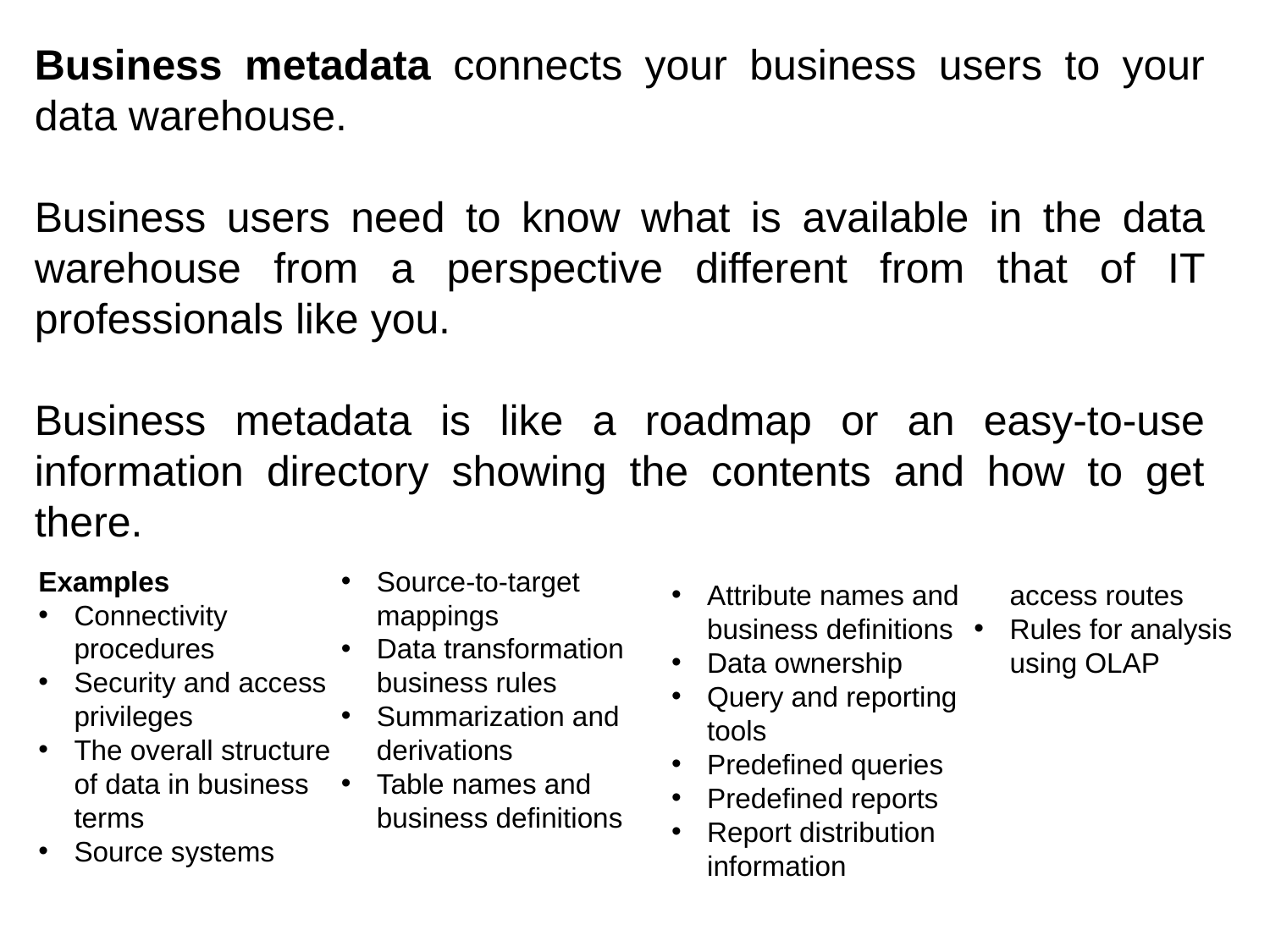

Business metadata connects your business users to your data warehouse.

Business users need to know what is available in the data warehouse from a perspective different from that of IT professionals like you.

Business metadata is like a roadmap or an easy-to-use information directory showing the contents and how to get there.
Examples
Connectivity procedures
Security and access privileges
The overall structure of data in business terms
Source systems

Source-to-target mappings
Data transformation business rules
Summarization and derivations
Table names and business definitions
Attribute names and business definitions
Data ownership
Query and reporting tools
Predefined queries
Predefined reports
Report distribution information

Common information access routes
Rules for analysis using OLAP